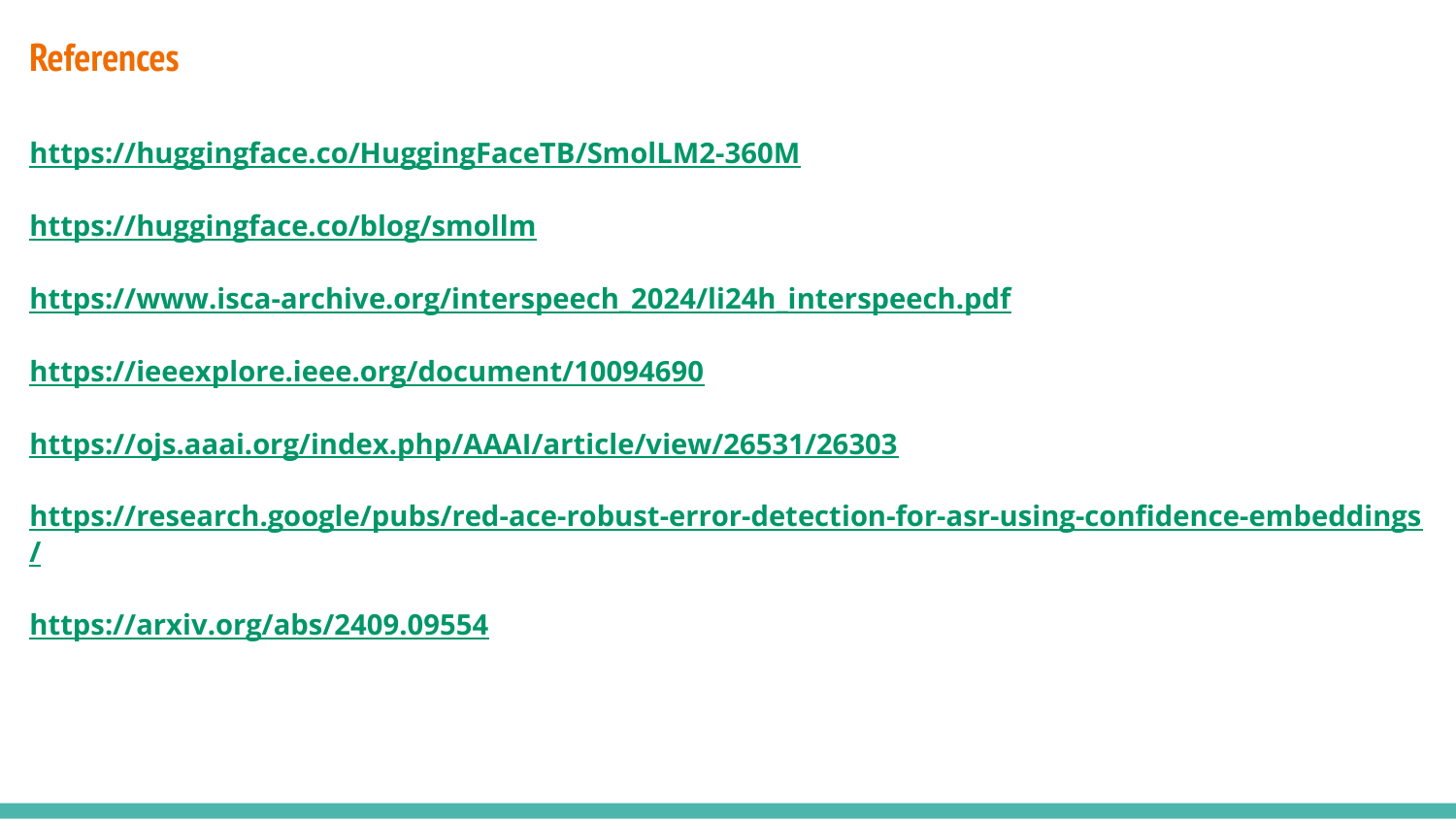

# References

https://huggingface.co/HuggingFaceTB/SmolLM2-360M
https://huggingface.co/blog/smollm
https://www.isca-archive.org/interspeech_2024/li24h_interspeech.pdf
https://ieeexplore.ieee.org/document/10094690
https://ojs.aaai.org/index.php/AAAI/article/view/26531/26303
https://research.google/pubs/red-ace-robust-error-detection-for-asr-using-confidence-embeddings/
https://arxiv.org/abs/2409.09554